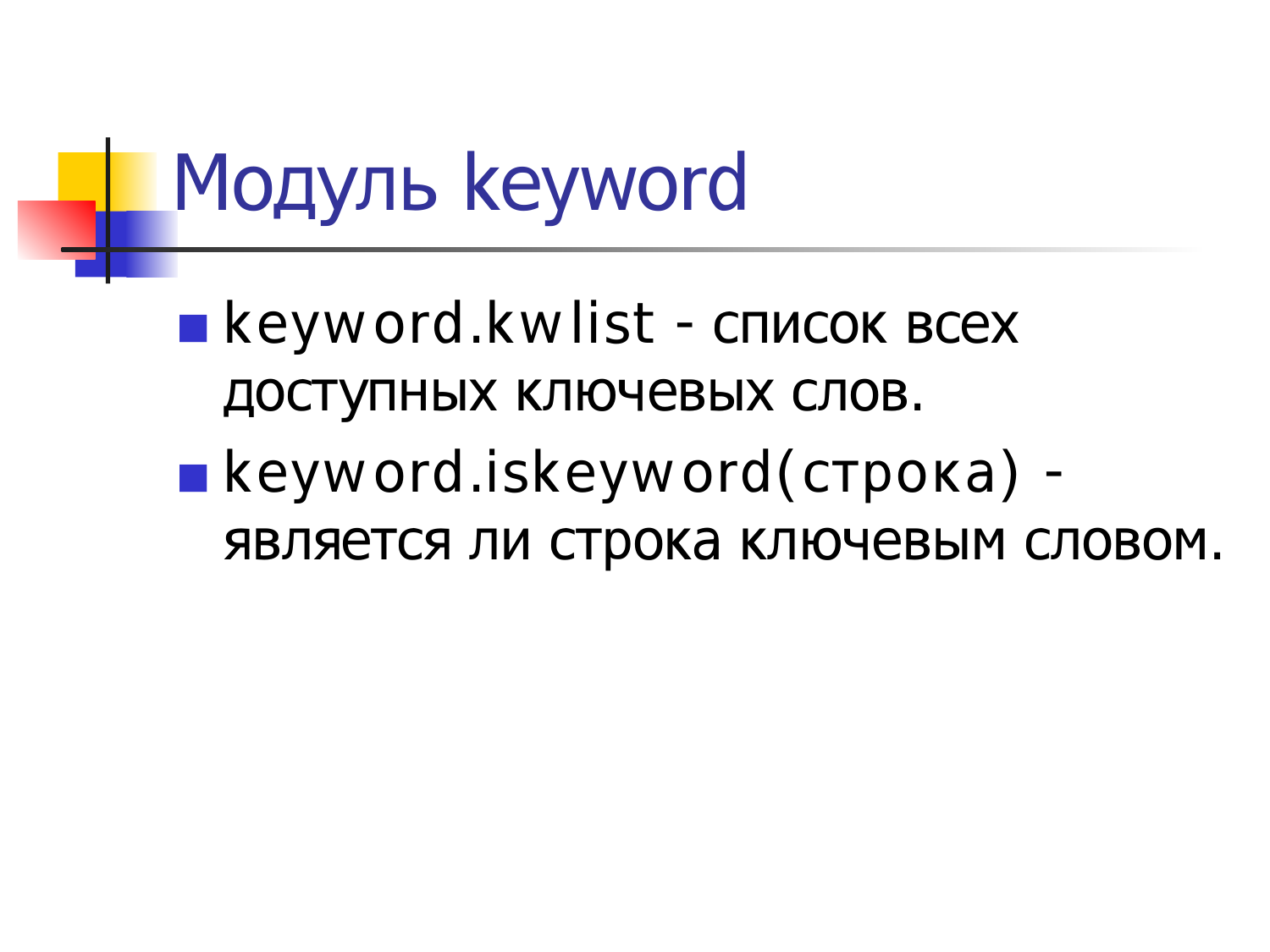

# Модуль keyword
keyword.kwlist - список всех доступных ключевых слов.
keyword.iskeyword(строка) - является ли строка ключевым словом.